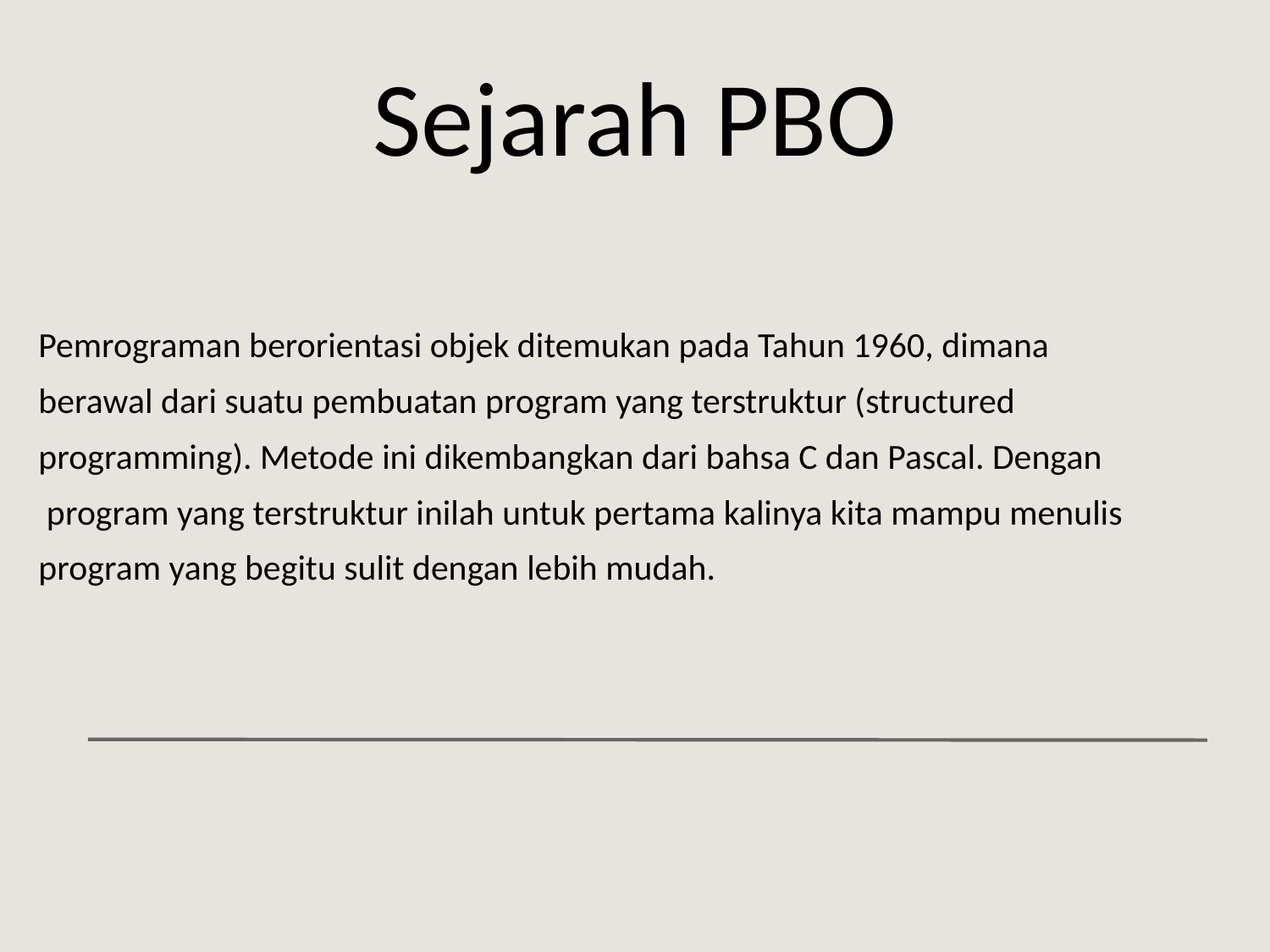

# Sejarah PBO
Pemrograman berorientasi objek ditemukan pada Tahun 1960, dimana
berawal dari suatu pembuatan program yang terstruktur (structured
programming). Metode ini dikembangkan dari bahsa C dan Pascal. Dengan
 program yang terstruktur inilah untuk pertama kalinya kita mampu menulis
program yang begitu sulit dengan lebih mudah.